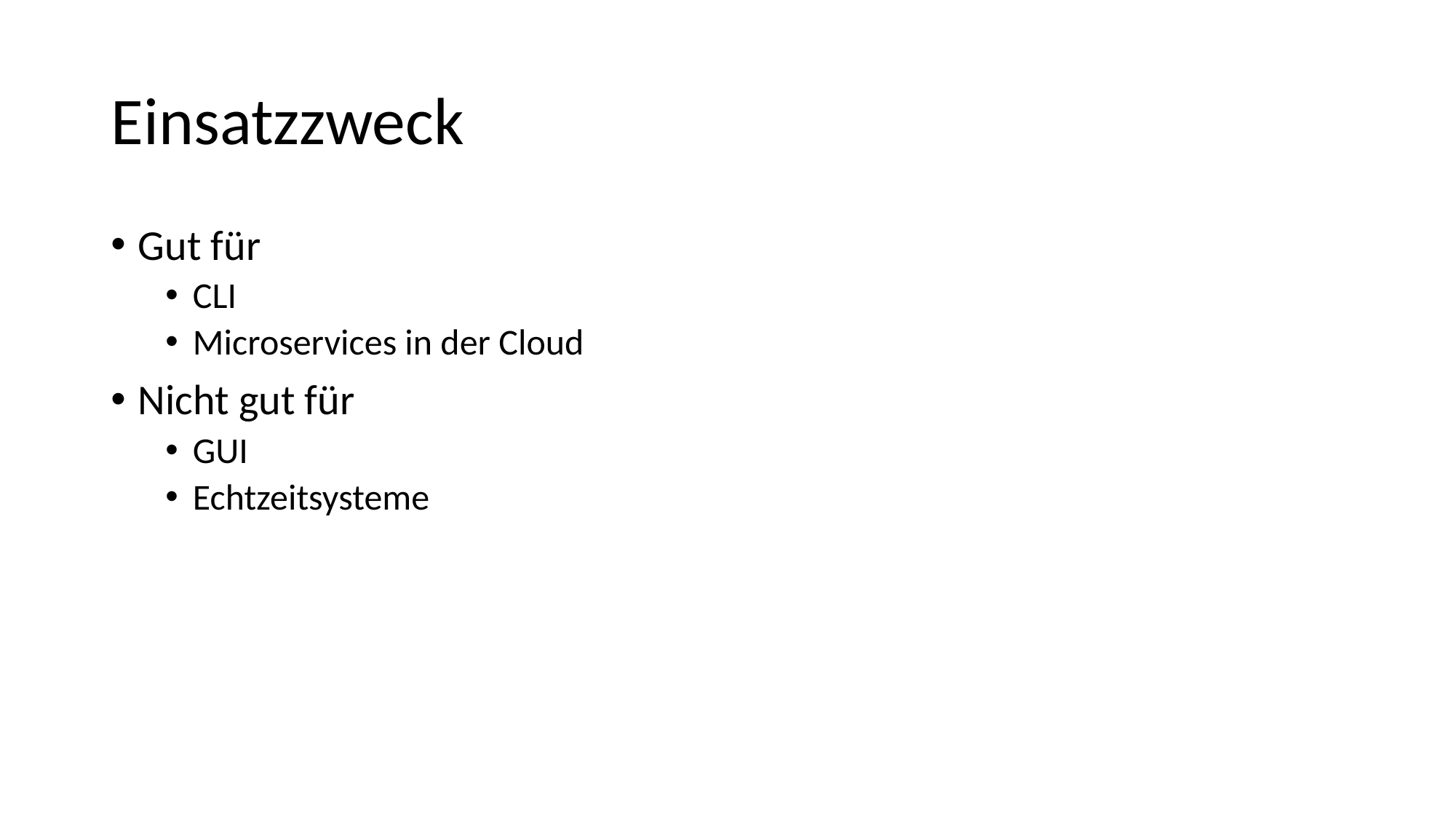

# Einsatzzweck
Gut für
CLI
Microservices in der Cloud
Nicht gut für
GUI
Echtzeitsysteme